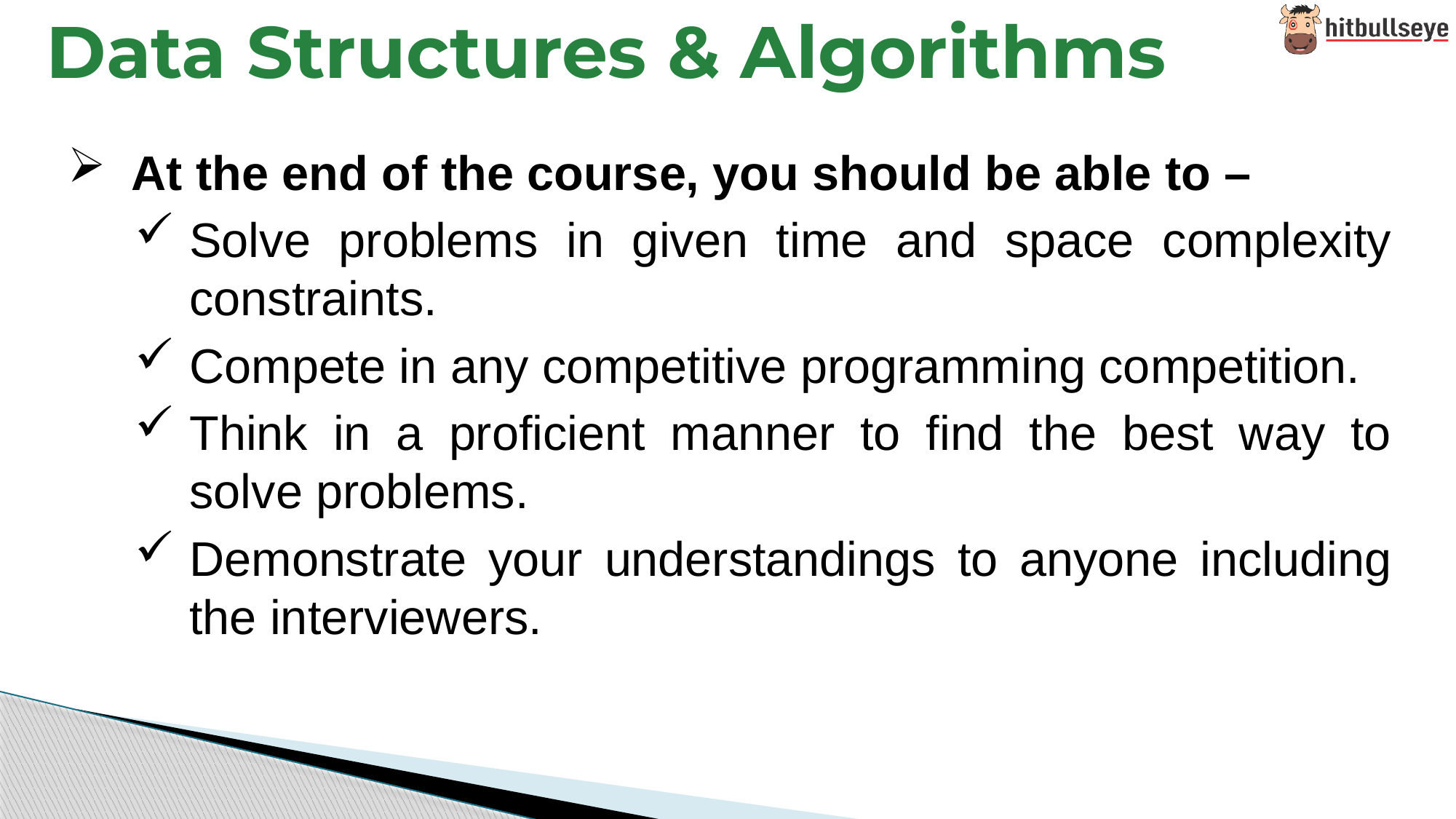

Data Structures & Algorithms
At the end of the course, you should be able to –
Solve problems in given time and space complexity constraints.
Compete in any competitive programming competition.
Think in a proficient manner to find the best way to solve problems.
Demonstrate your understandings to anyone including the interviewers.